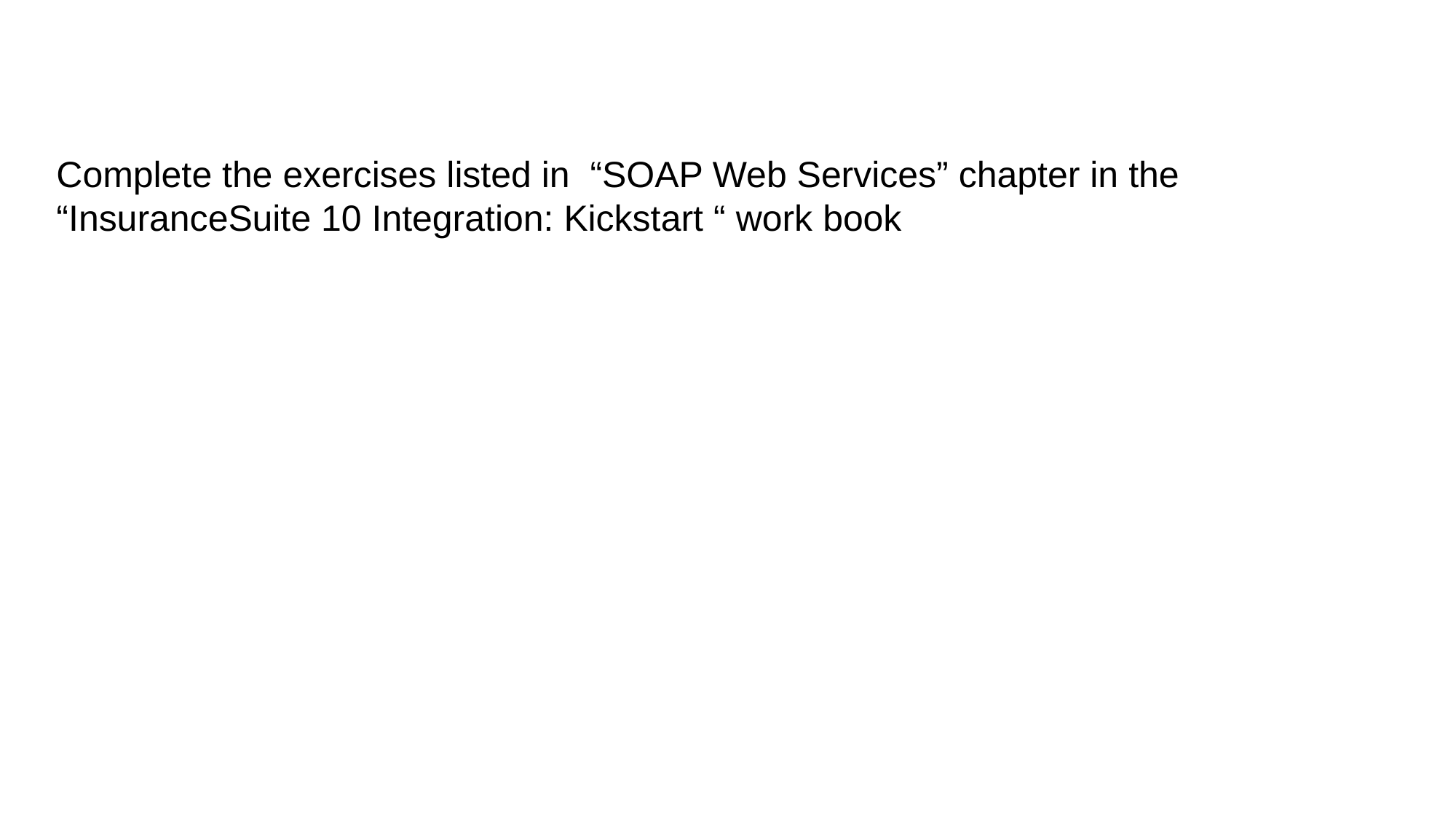

Complete the exercises listed in  “SOAP Web Services” chapter in the “InsuranceSuite 10 Integration: Kickstart “ work book